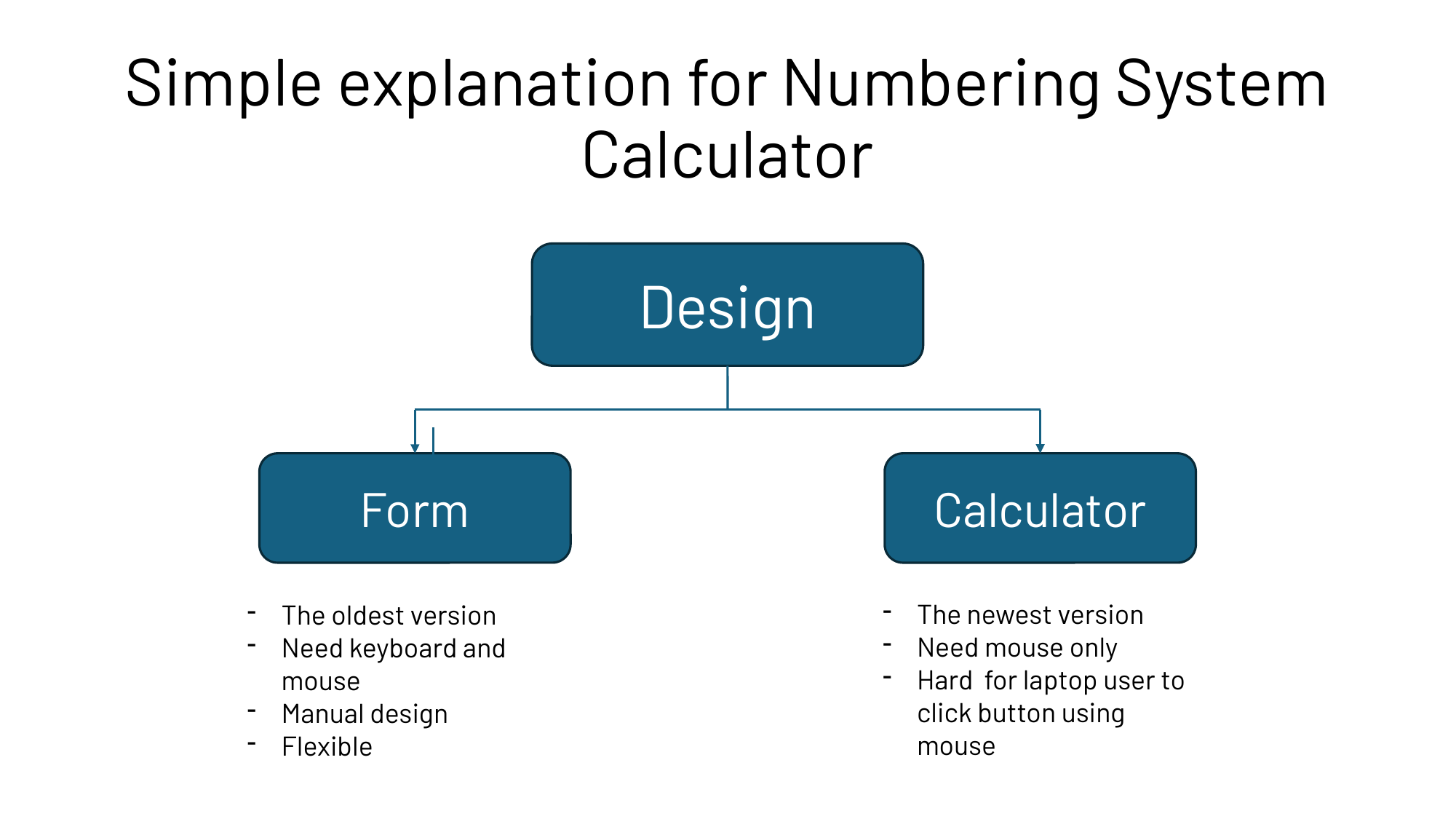

# Simple explanation for Numbering System Calculator
Design
Form
Calculator
The newest version
Need mouse only
Hard  for laptop user to click button using mouse
The oldest version
Need keyboard and mouse
Manual design
Flexible